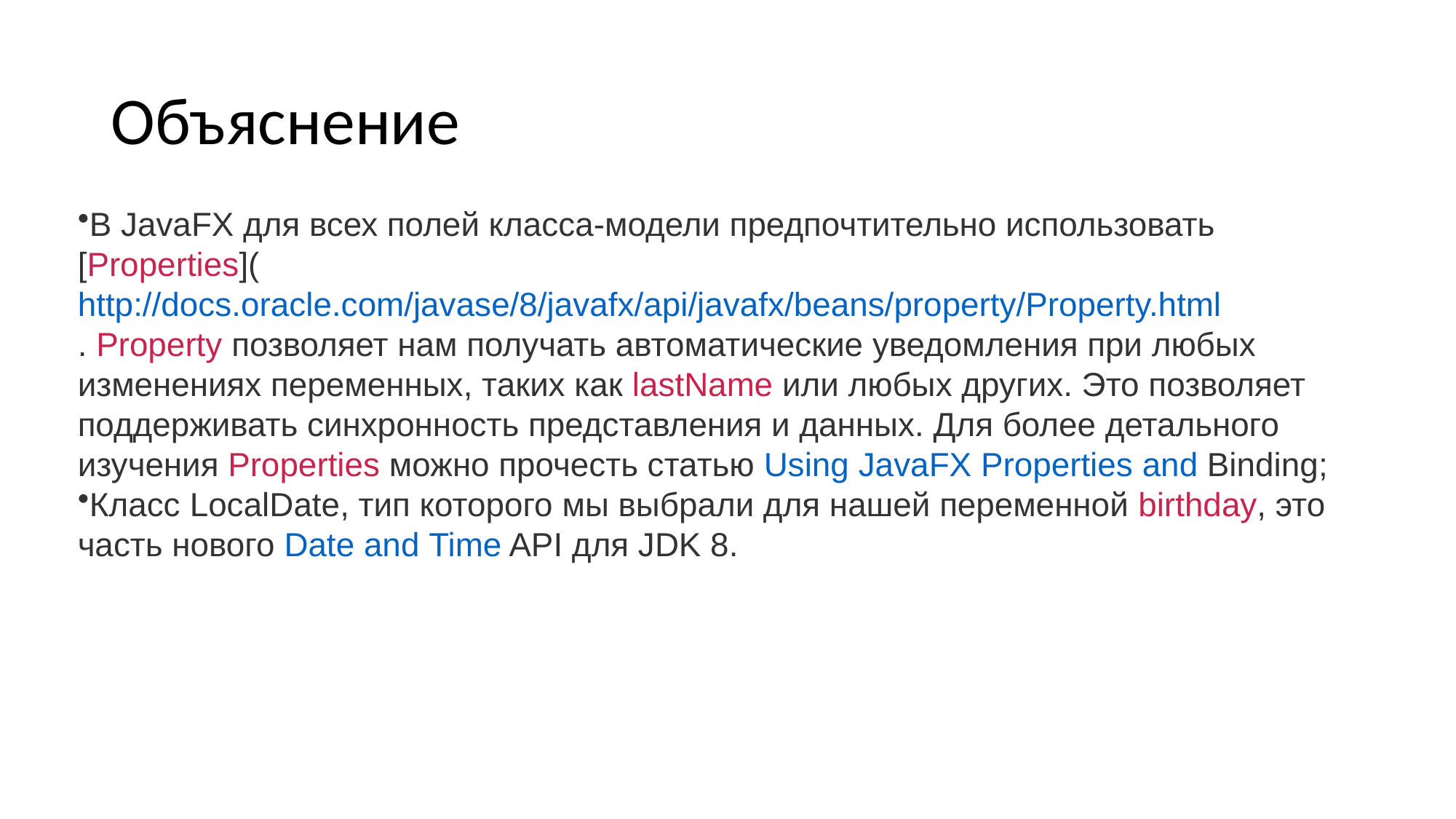

# Объяснение

В JavaFX для всех полей класса-модели предпочтительно использовать [Properties](http://docs.oracle.com/javase/8/javafx/api/javafx/beans/property/Property.html. Property позволяет нам получать автоматические уведомления при любых изменениях переменных, таких как lastName или любых других. Это позволяет поддерживать синхронность представления и данных. Для более детального изучения Properties можно прочесть статью Using JavaFX Properties and Binding;
Класс LocalDate, тип которого мы выбрали для нашей переменной birthday, это часть нового Date and Time API для JDK 8.